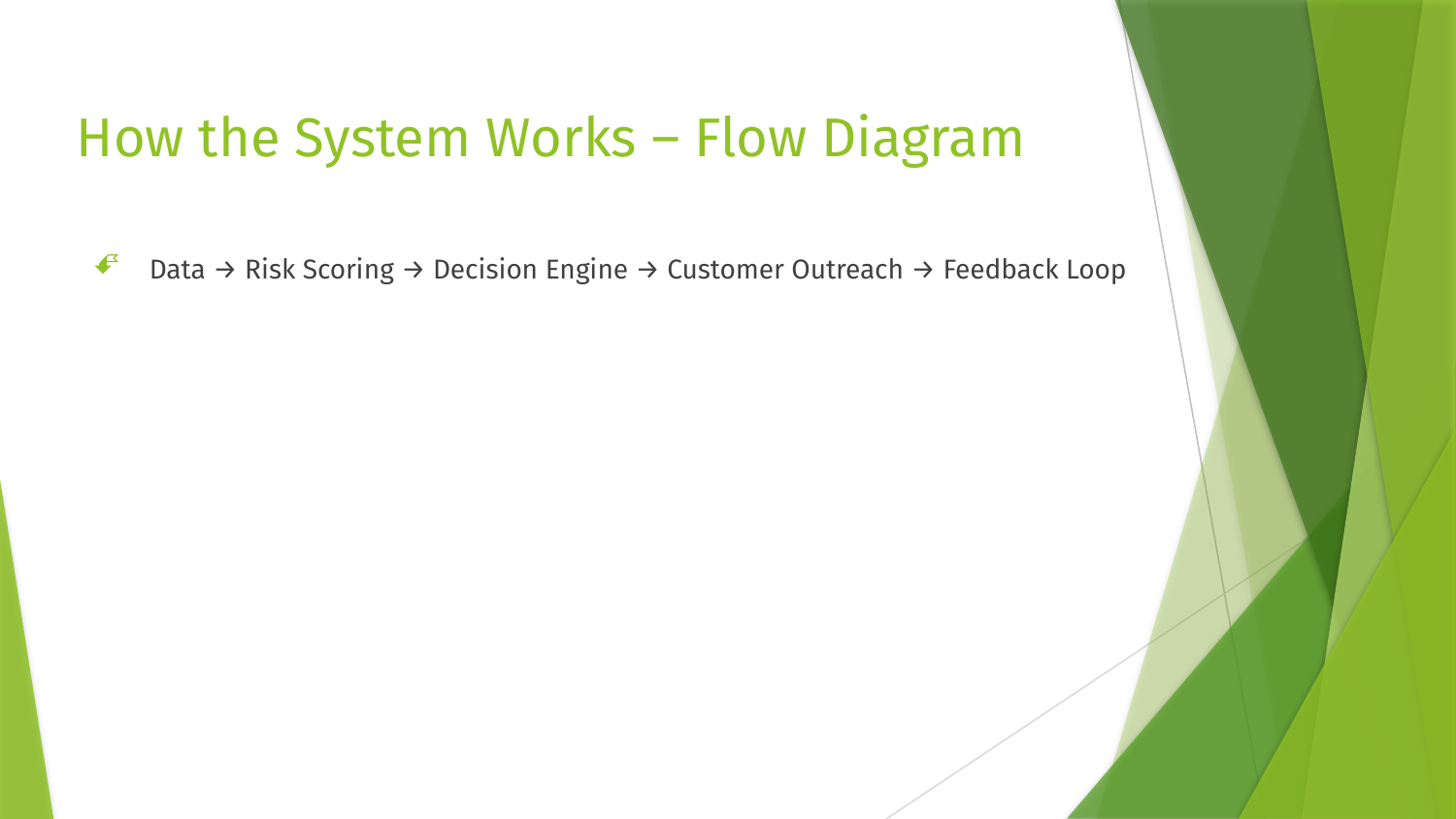

# How the System Works – Flow Diagram
Data → Risk Scoring → Decision Engine → Customer Outreach → Feedback Loop